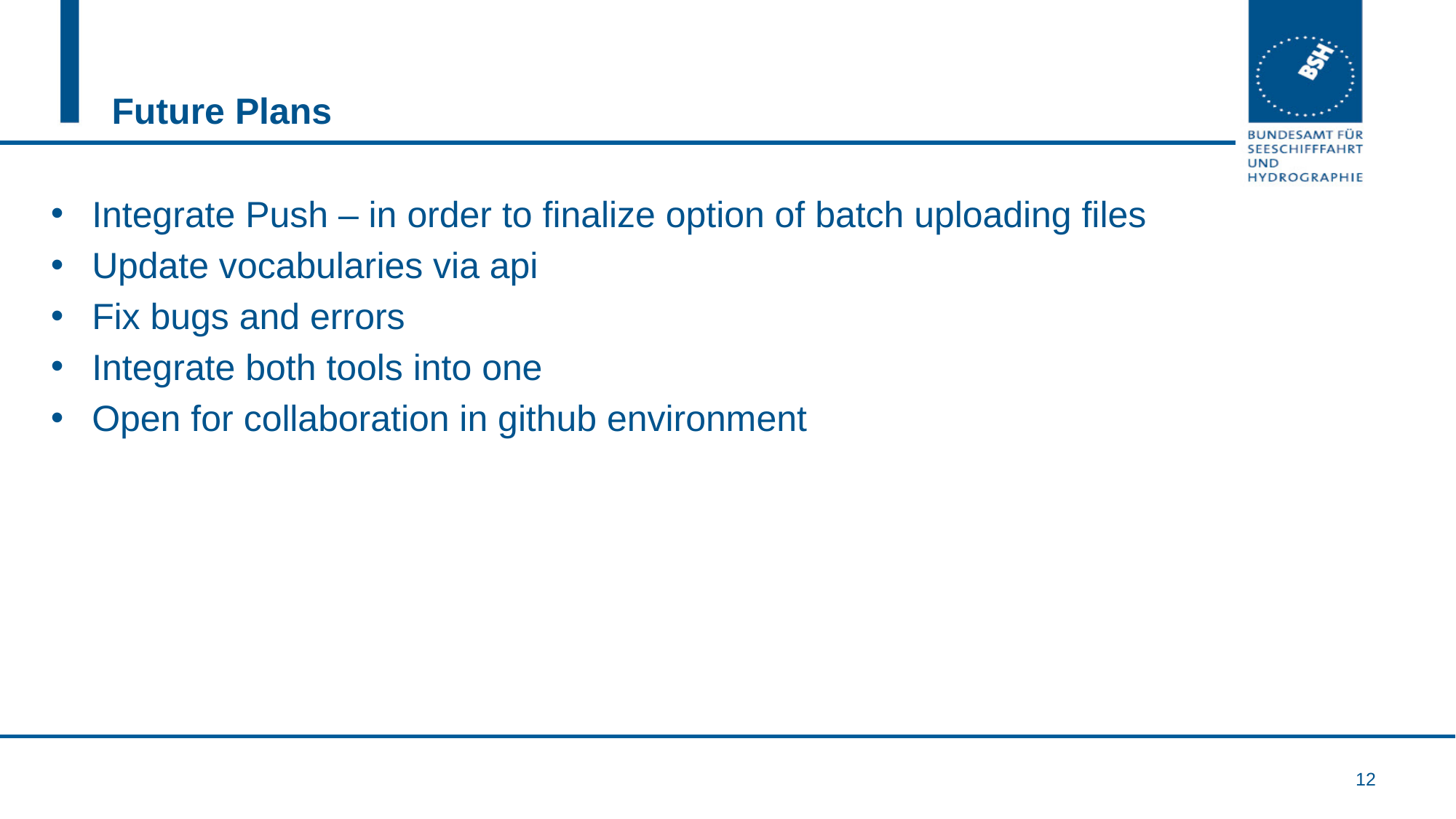

# Future Plans
Integrate Push – in order to finalize option of batch uploading files
Update vocabularies via api
Fix bugs and errors
Integrate both tools into one
Open for collaboration in github environment

12